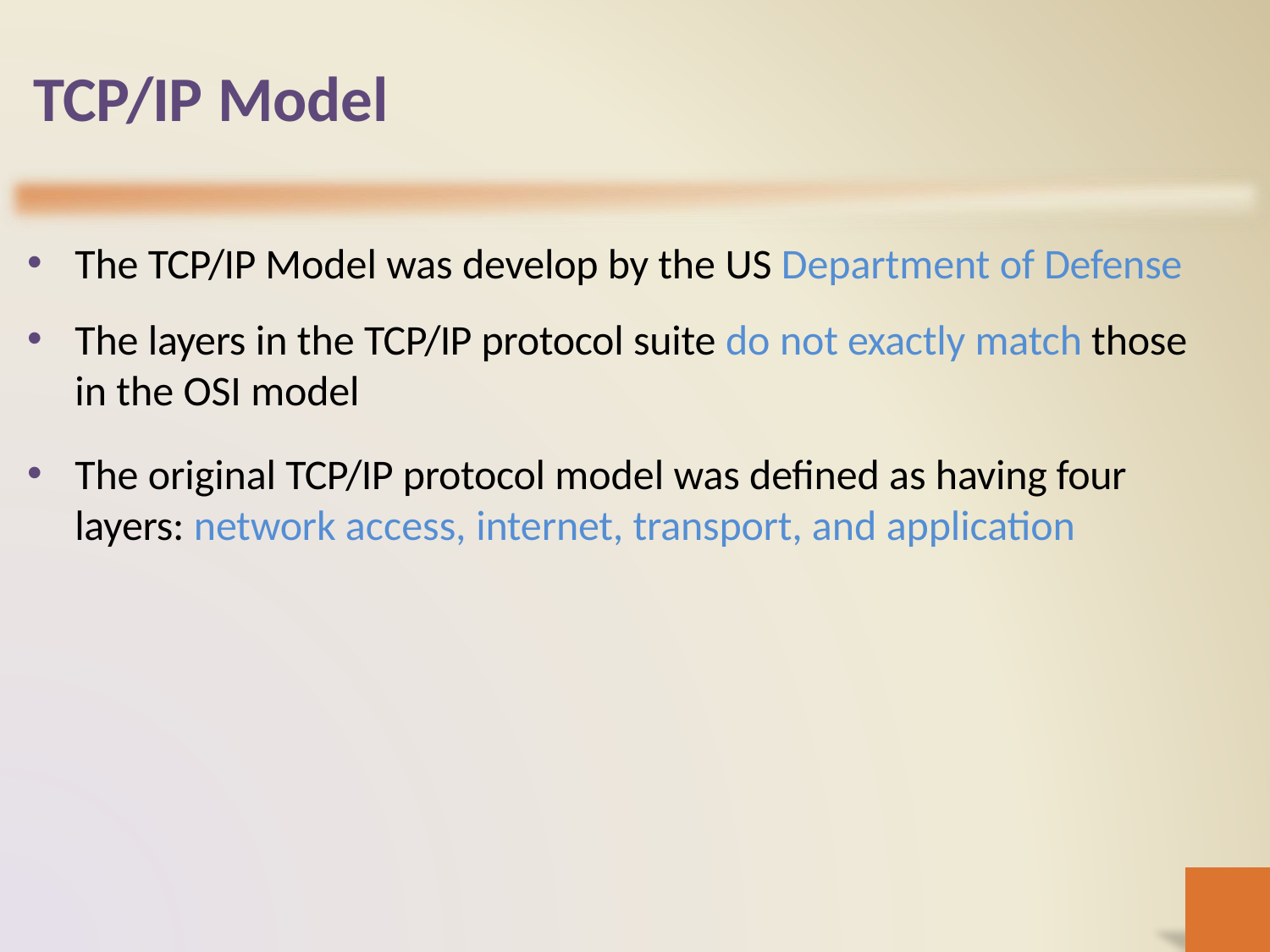

# TCP/IP Model
The TCP/IP Model was develop by the US Department of Defense
The layers in the TCP/IP protocol suite do not exactly match those  in the OSI model
The original TCP/IP protocol model was defined as having four  layers: network access, internet, transport, and application